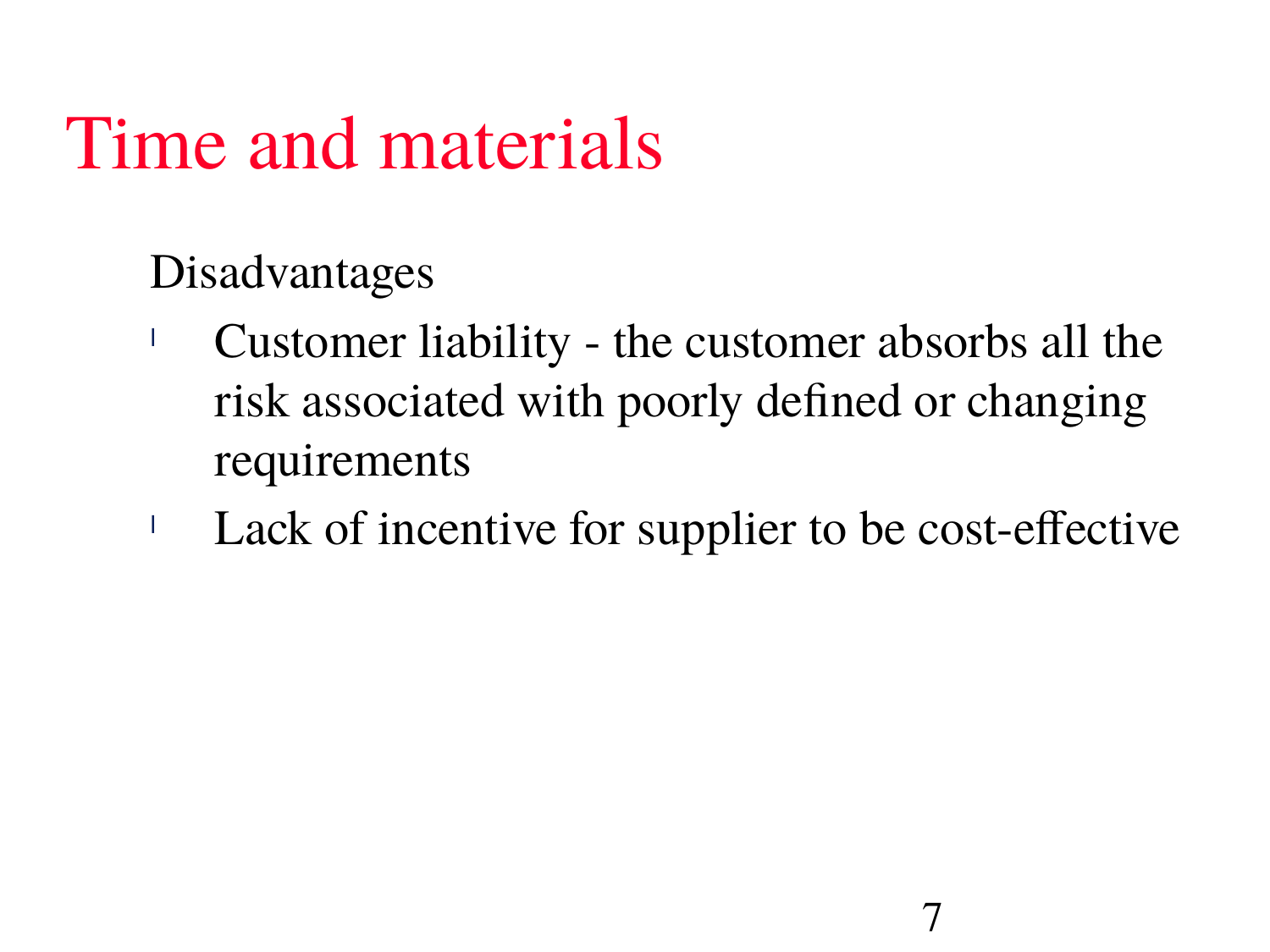

# Time and materials
Disadvantages
Customer liability - the customer absorbs all the risk associated with poorly defined or changing requirements
Lack of incentive for supplier to be cost-effective
7